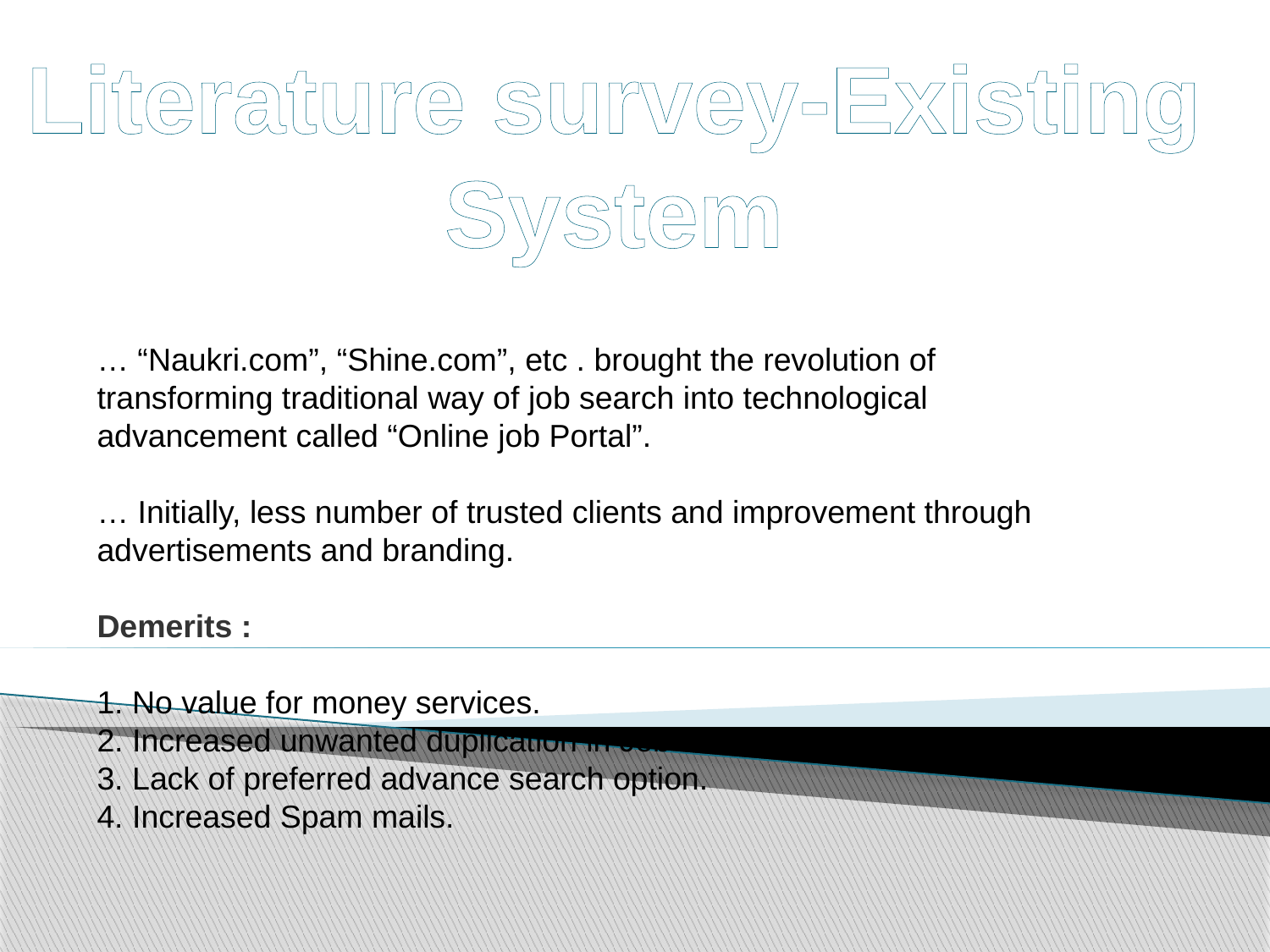

Literature survey-Existing System

… “Naukri.com”, “Shine.com”, etc . brought the revolution of
transforming traditional way of job search into technological
advancement called “Online job Portal”.

… Initially, less number of trusted clients and improvement through
advertisements and branding.

Demerits :

1. No value for money services.
2. Increased unwanted duplication in Job Posts.
3. Lack of preferred advance search option.
4. Increased Spam mails.